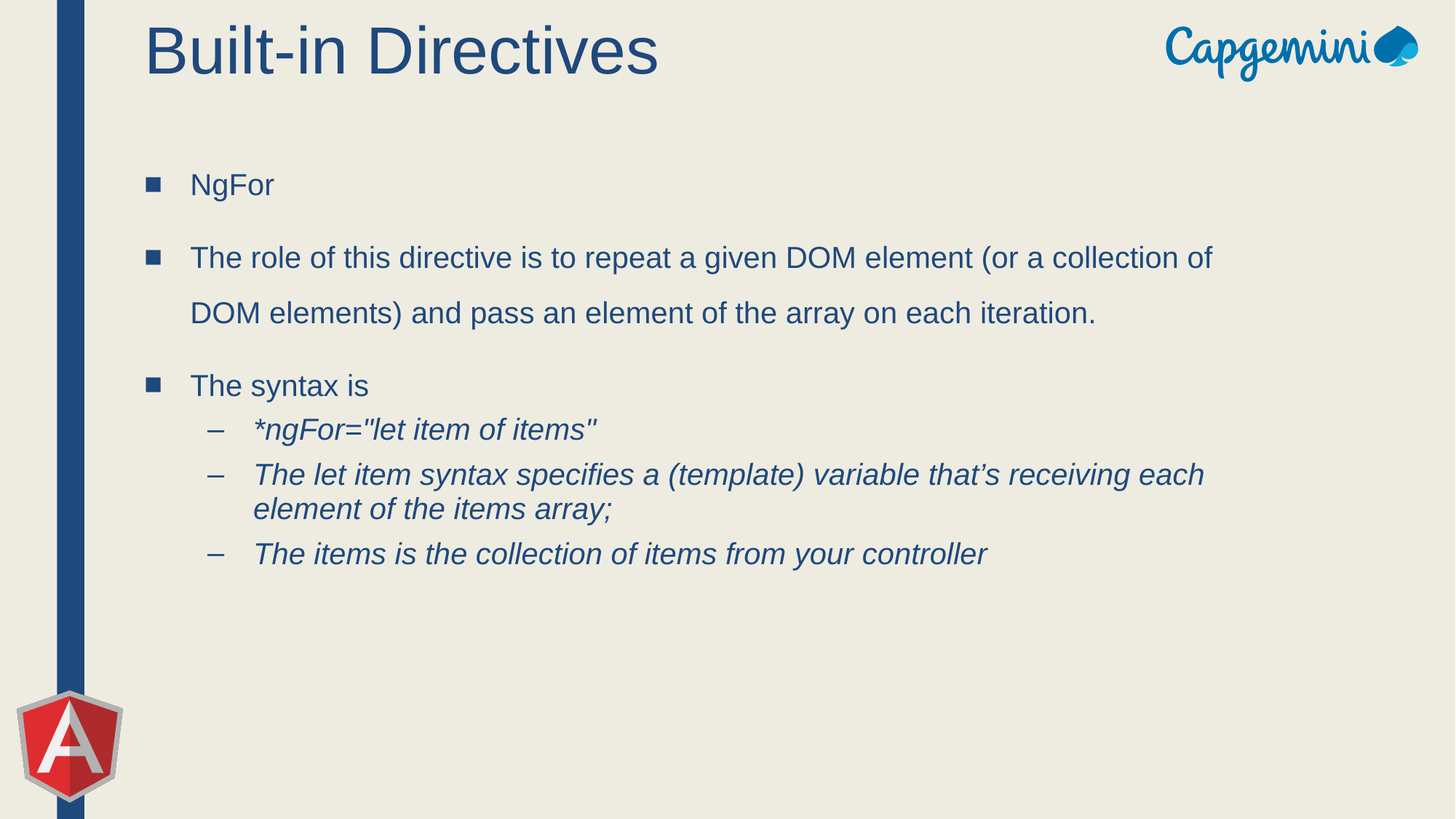

# Built-in Directives
NgFor
The role of this directive is to repeat a given DOM element (or a collection of DOM elements) and pass an element of the array on each iteration.
The syntax is
*ngFor="let item of items"
The let item syntax specifies a (template) variable that’s receiving each element of the items array;
The items is the collection of items from your controller